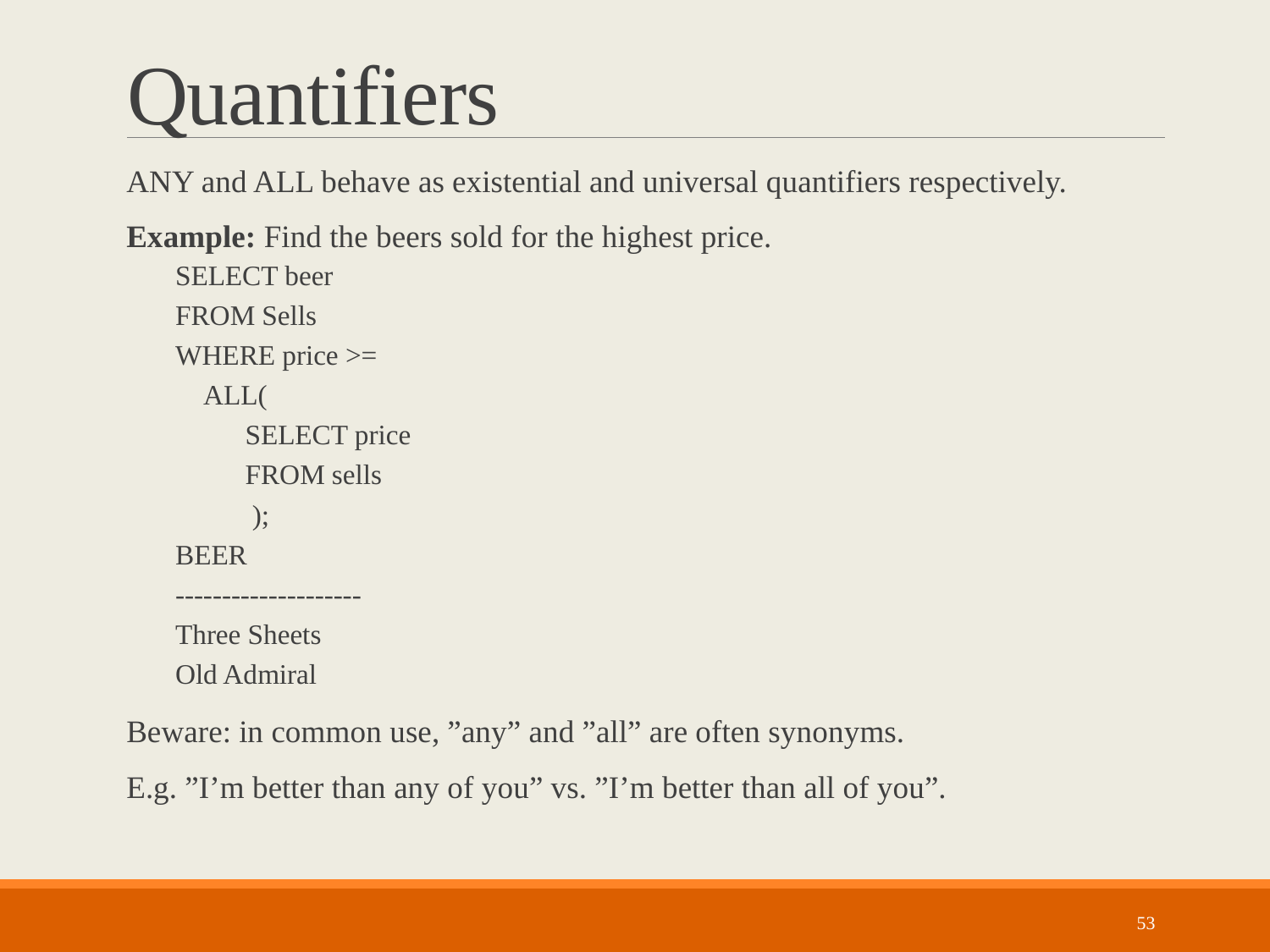

# Quantifiers
ANY and ALL behave as existential and universal quantifiers respectively.
Example: Find the beers sold for the highest price.
SELECT beer
FROM Sells
WHERE price >=
	    ALL(
	          SELECT price
	          FROM sells
	           );
BEER
--------------------
Three Sheets
Old Admiral
Beware: in common use, ”any” and ”all” are often synonyms.
E.g. ”I’m better than any of you” vs. ”I’m better than all of you”.
53